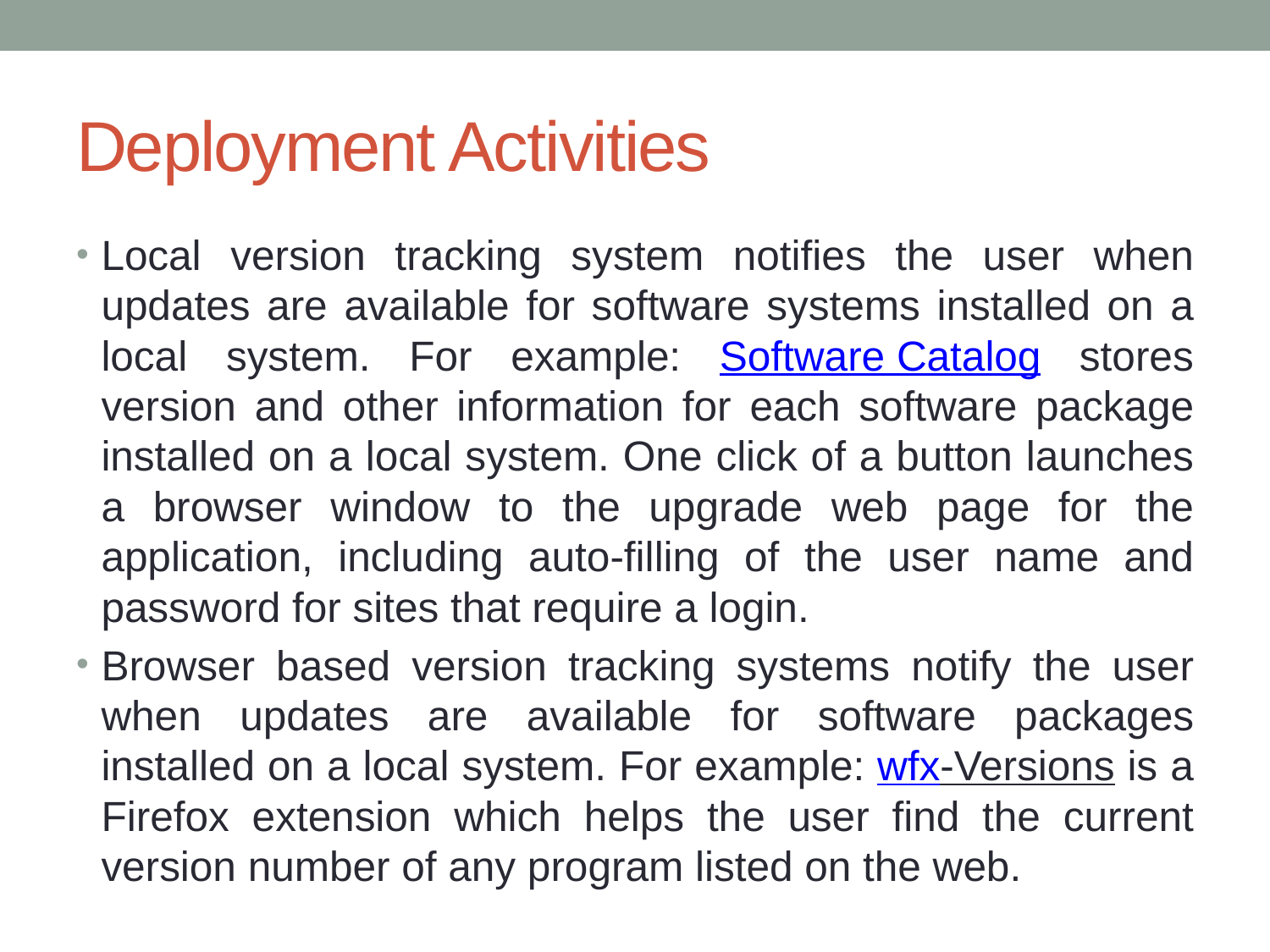

# Deployment Activities
Local version tracking system notifies the user when updates are available for software systems installed on a local system. For example: Software Catalog stores version and other information for each software package installed on a local system. One click of a button launches a browser window to the upgrade web page for the application, including auto-filling of the user name and password for sites that require a login.
Browser based version tracking systems notify the user when updates are available for software packages installed on a local system. For example: wfx-Versions is a Firefox extension which helps the user find the current version number of any program listed on the web.